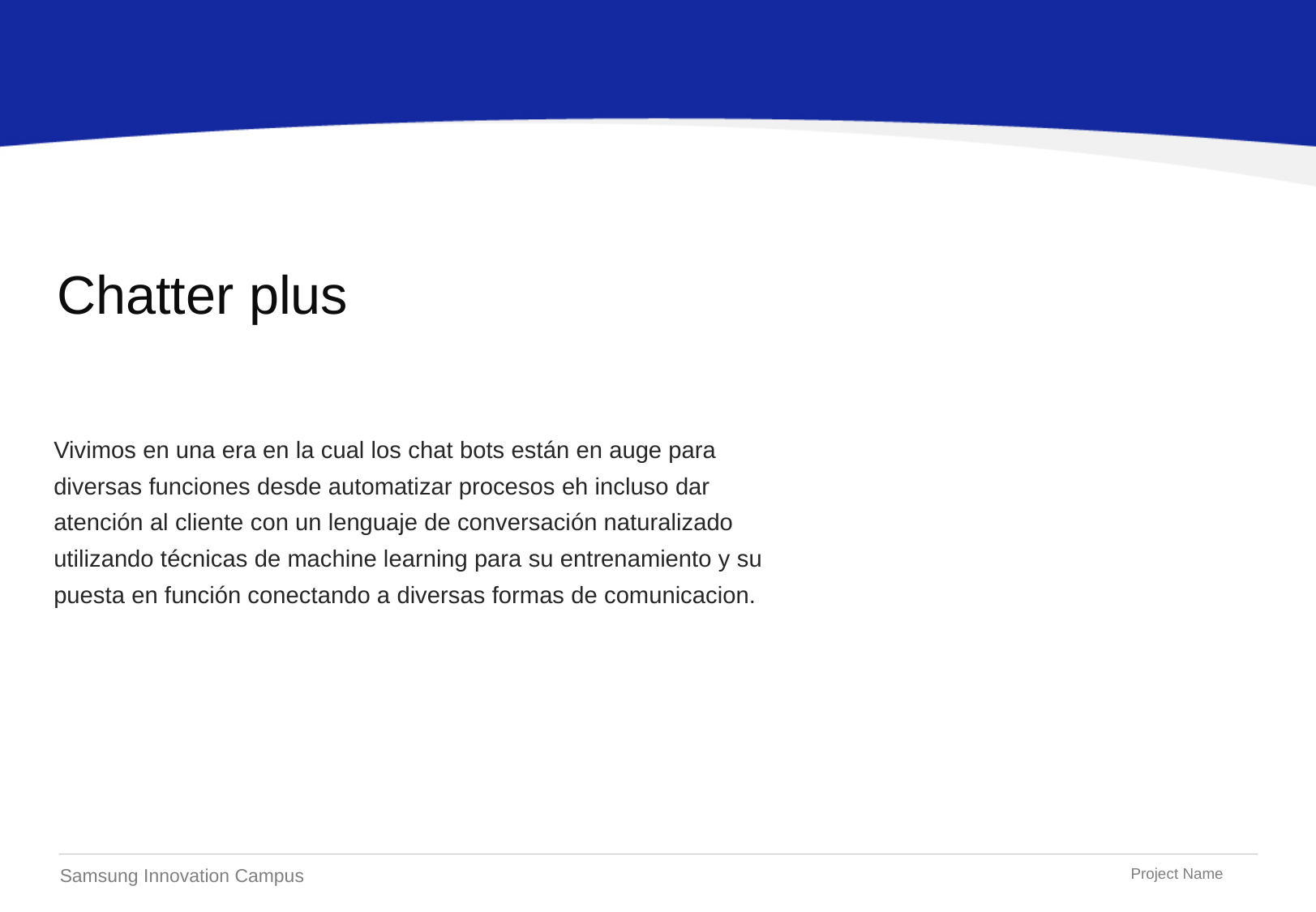

# Chatter plus
Vivimos en una era en la cual los chat bots están en auge para diversas funciones desde automatizar procesos eh incluso dar atención al cliente con un lenguaje de conversación naturalizado utilizando técnicas de machine learning para su entrenamiento y su puesta en función conectando a diversas formas de comunicacion.
4